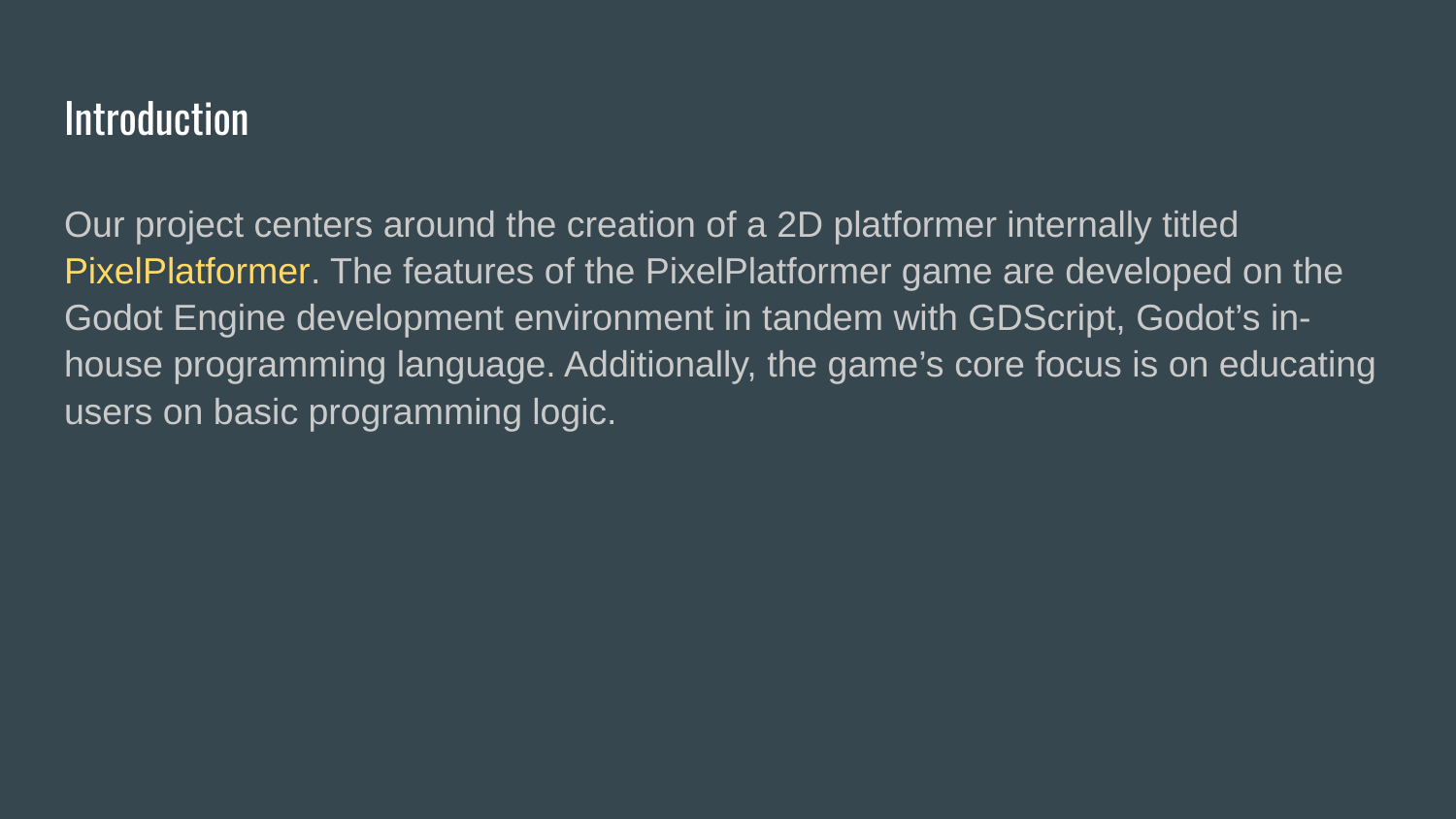

# Introduction
Our project centers around the creation of a 2D platformer internally titled PixelPlatformer. The features of the PixelPlatformer game are developed on the Godot Engine development environment in tandem with GDScript, Godot’s in-house programming language. Additionally, the game’s core focus is on educating users on basic programming logic.